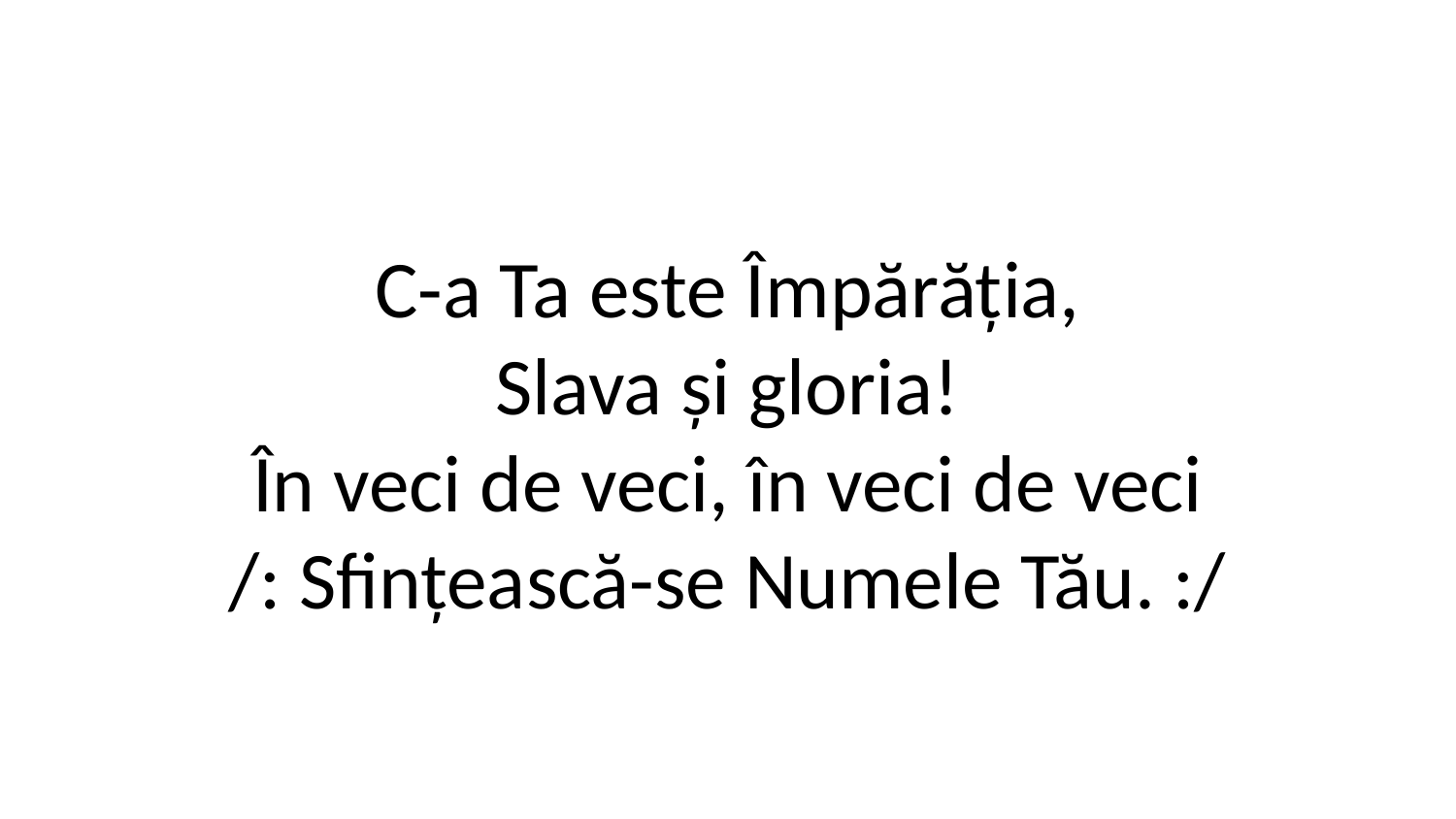

C-a Ta este Împărăția,
Slava și gloria!
În veci de veci, în veci de veci
/: Sfințească-se Numele Tău. :/